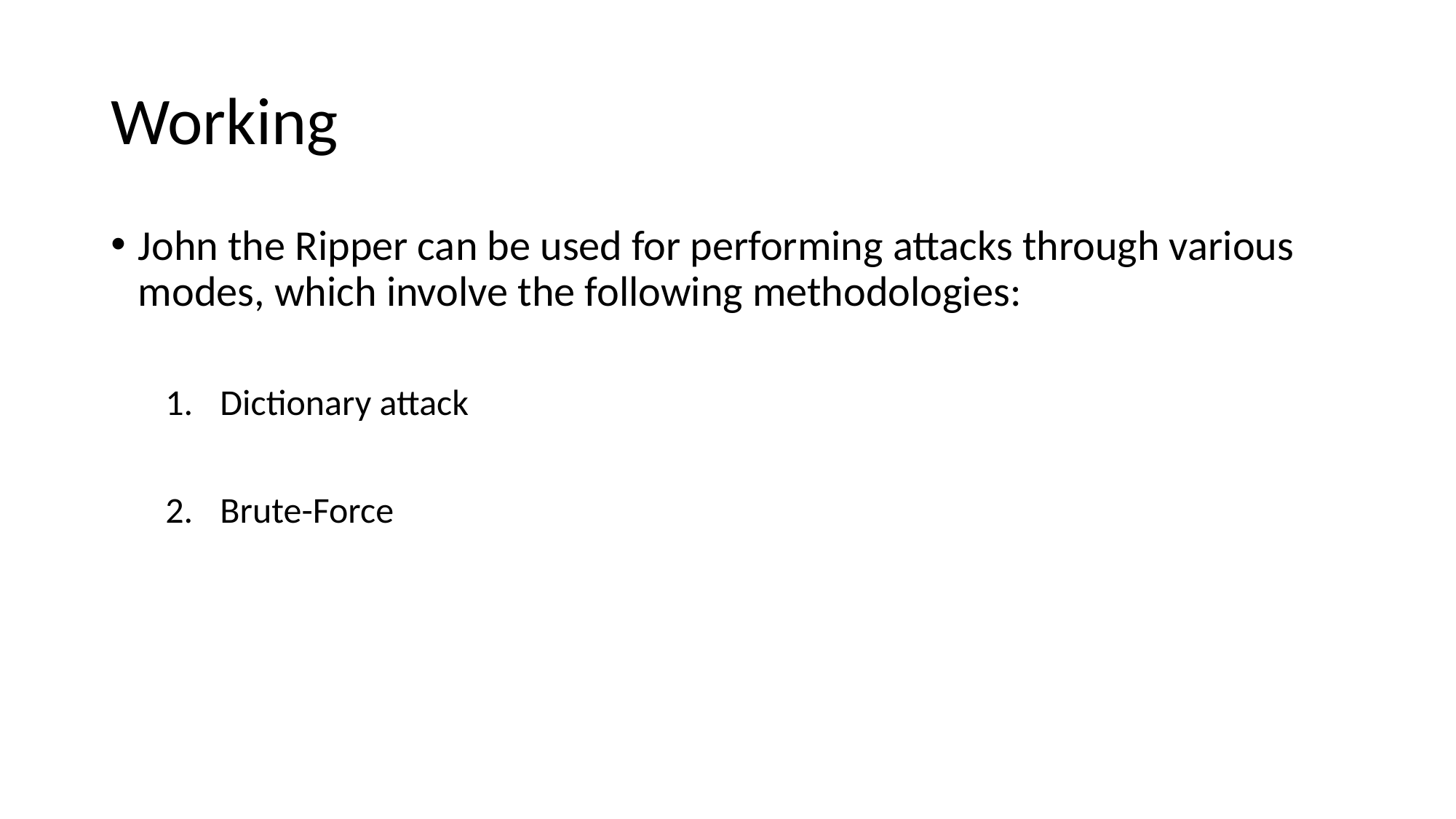

# Working
John the Ripper can be used for performing attacks through various modes, which involve the following methodologies:

Dictionary attack

Brute-Force